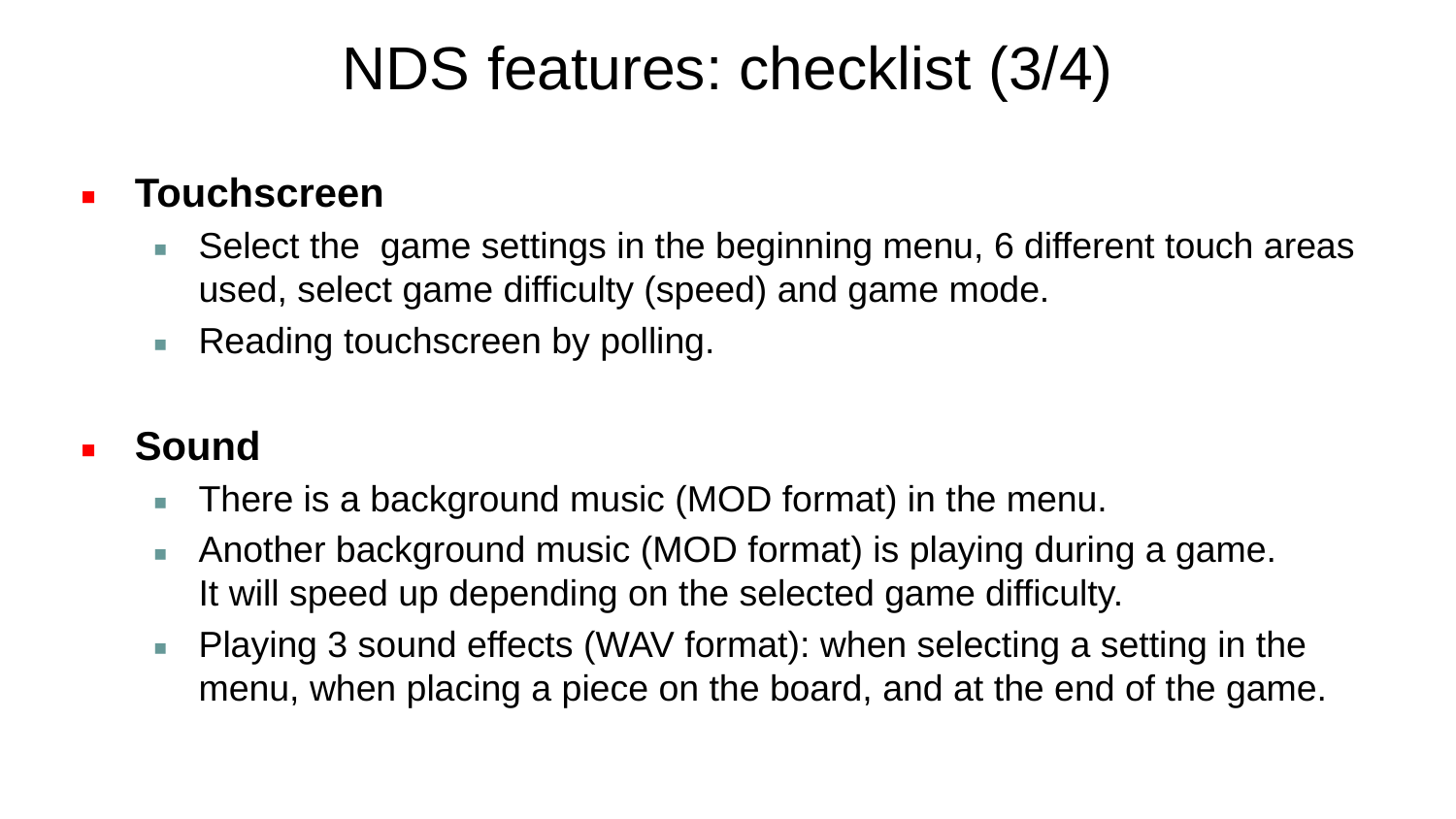

NDS features: checklist (3/4)

Touchscreen
Select the  game settings in the beginning menu, 6 different touch areas used, select game difficulty (speed) and game mode.
Reading touchscreen by polling.

Sound
There is a background music (MOD format) in the menu.
Another background music (MOD format) is playing during a game.
It will speed up depending on the selected game difficulty.
Playing 3 sound effects (WAV format): when selecting a setting in the menu, when placing a piece on the board, and at the end of the game.